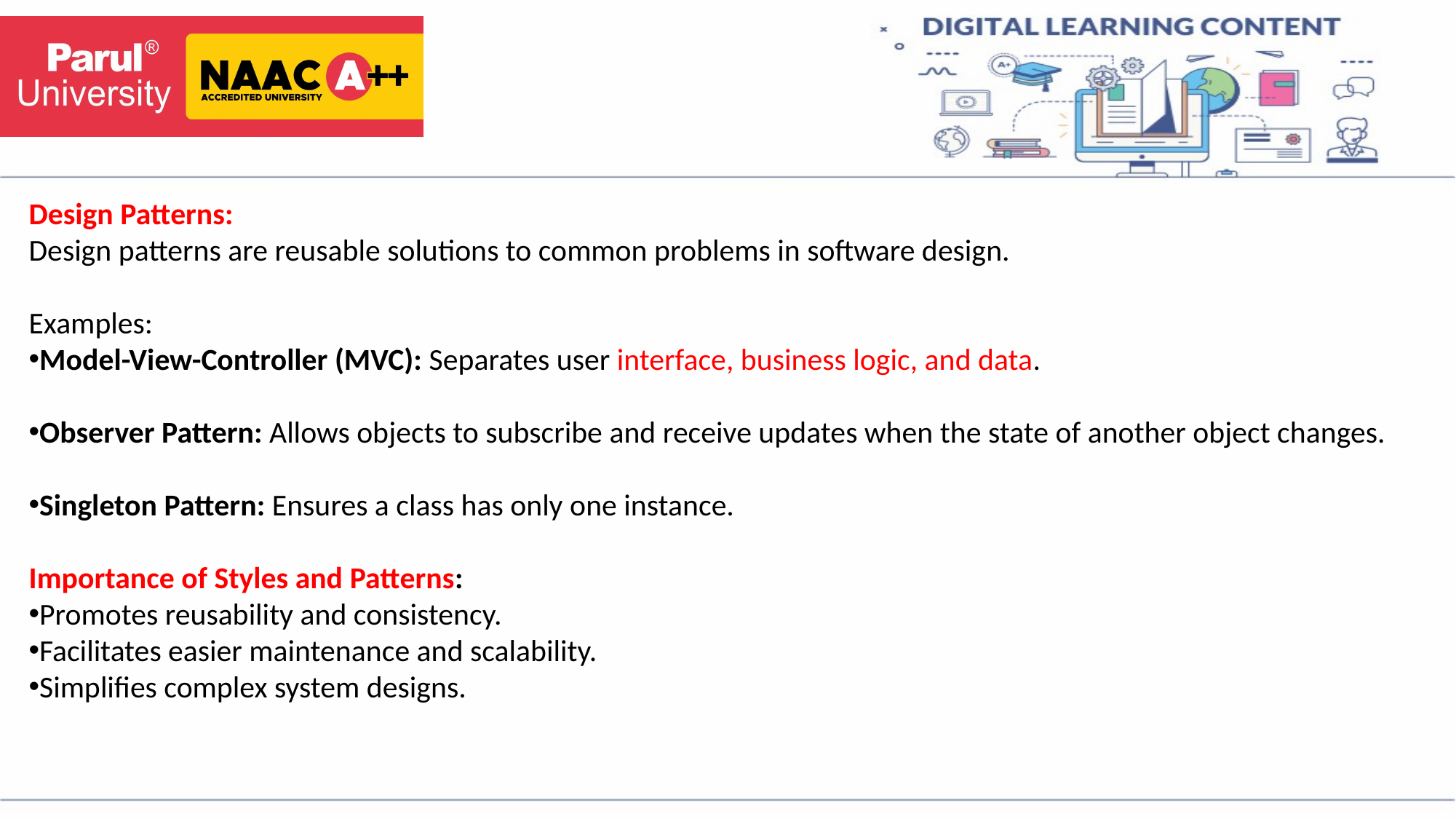

Design Patterns:
Design patterns are reusable solutions to common problems in software design.
Examples:
Model-View-Controller (MVC): Separates user interface, business logic, and data.

Observer Pattern: Allows objects to subscribe and receive updates when the state of another object changes.

Singleton Pattern: Ensures a class has only one instance.

Importance of Styles and Patterns:
Promotes reusability and consistency.
Facilitates easier maintenance and scalability.
Simplifies complex system designs.